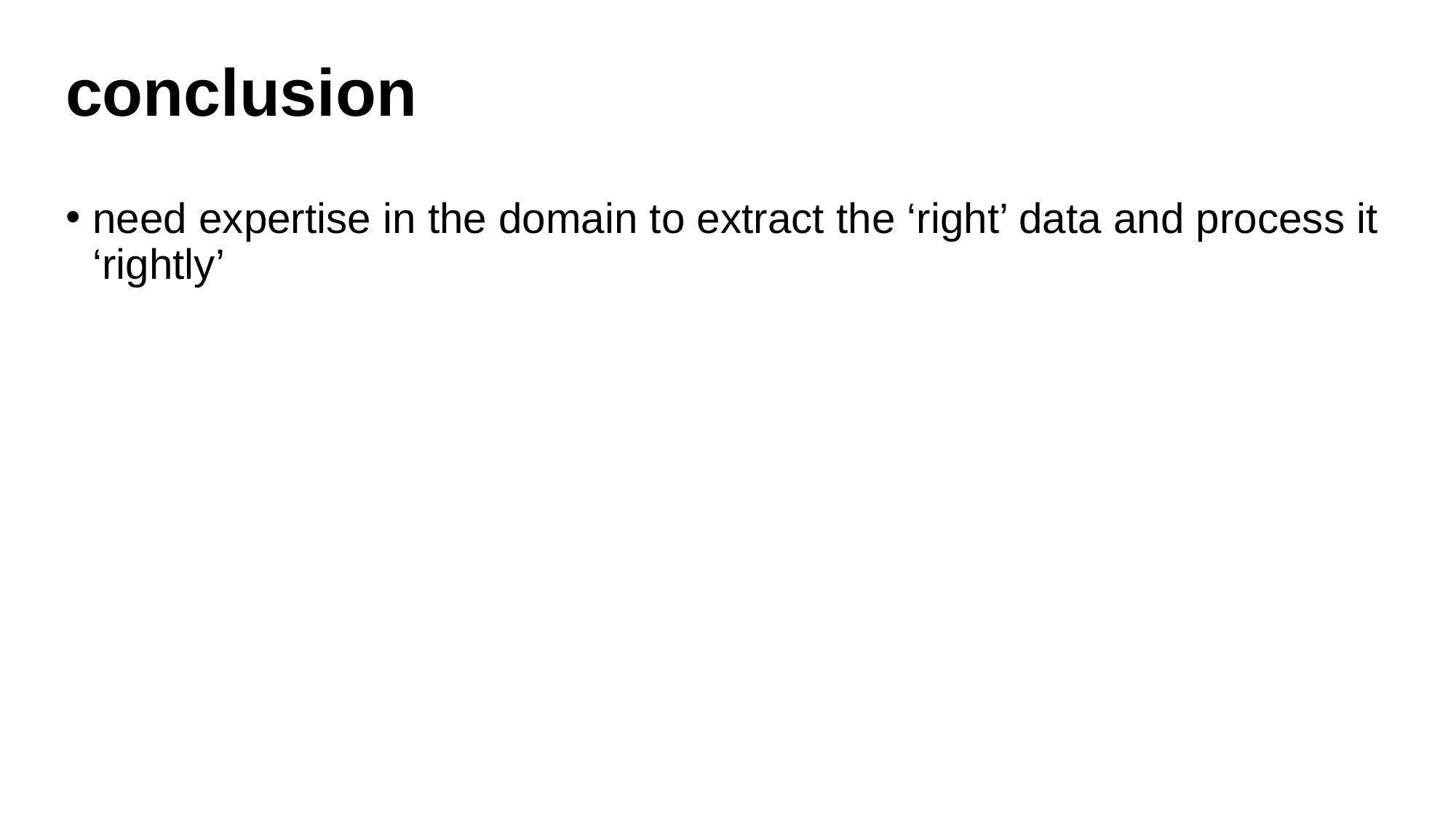

# conclusion
need expertise in the domain to extract the ‘right’ data and process it ‘rightly’